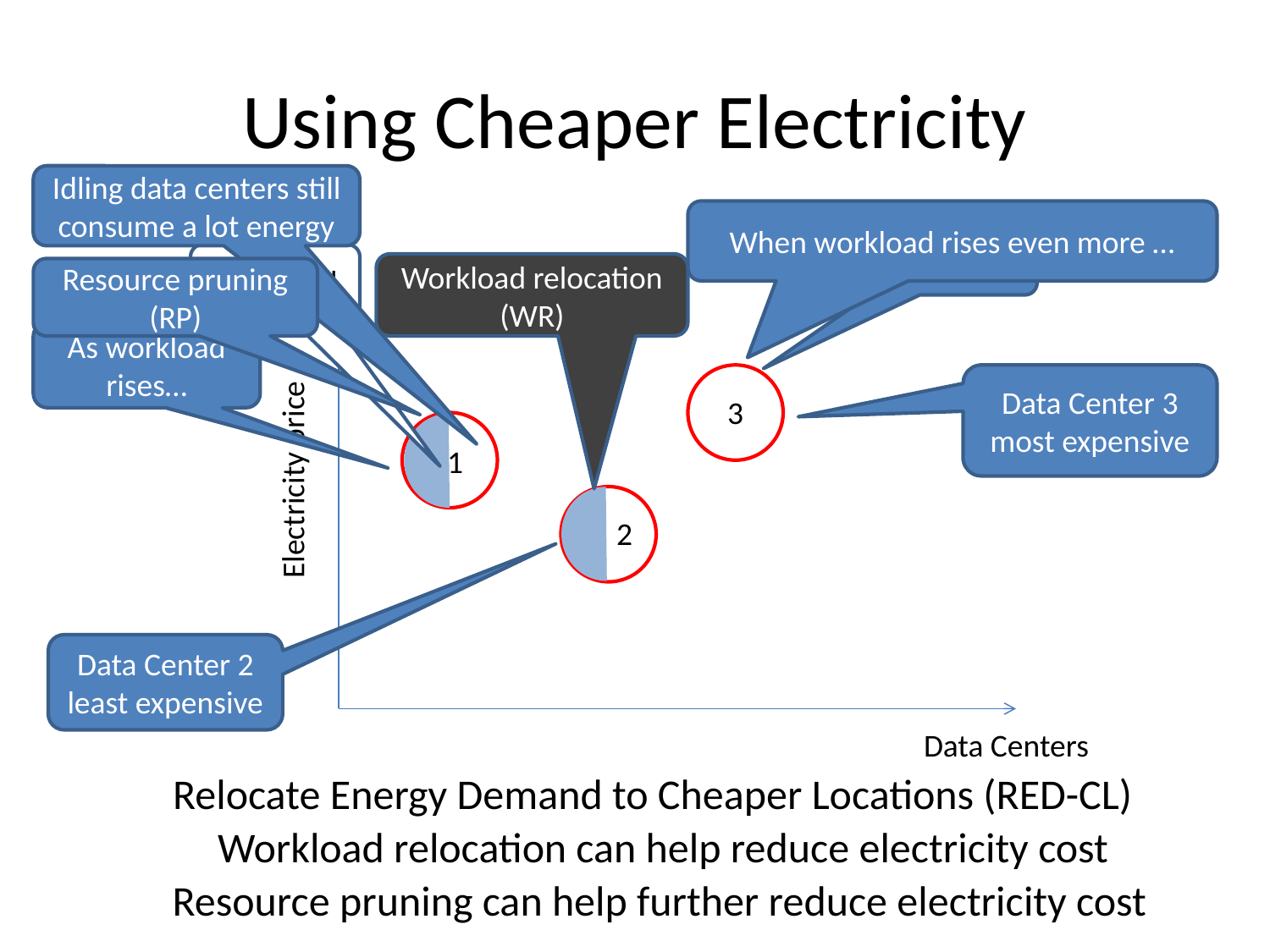

# Using Cheaper Electricity
Idling data centers still consume a lot energy
When workload rises even more …
Data Center
Workload
Workload relocation (WR)
Resource pruning (RP)
As workload rises…

Data Center 3 most expensive
3

1
Electricity price

2
Data Center 2 least expensive
Data Centers
Relocate Energy Demand to Cheaper Locations (RED-CL)
Workload relocation can help reduce electricity cost
Resource pruning can help further reduce electricity cost